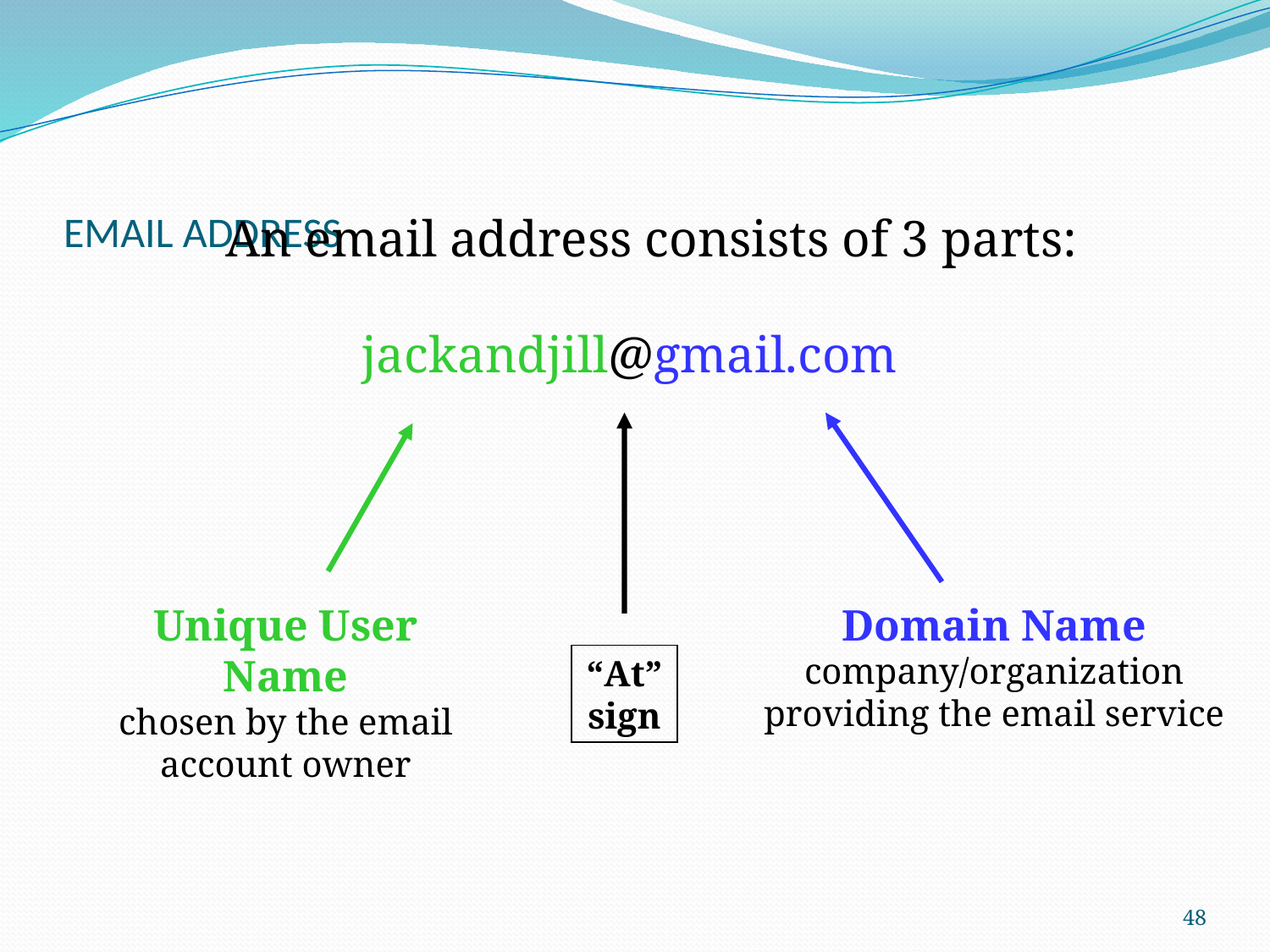

EMAIL ADDRESS
An email address consists of 3 parts:

jackandjill@gmail.com

Unique User Name
chosen by the email account owner
Domain Name
company/organization
providing the email service
“At” sign
48